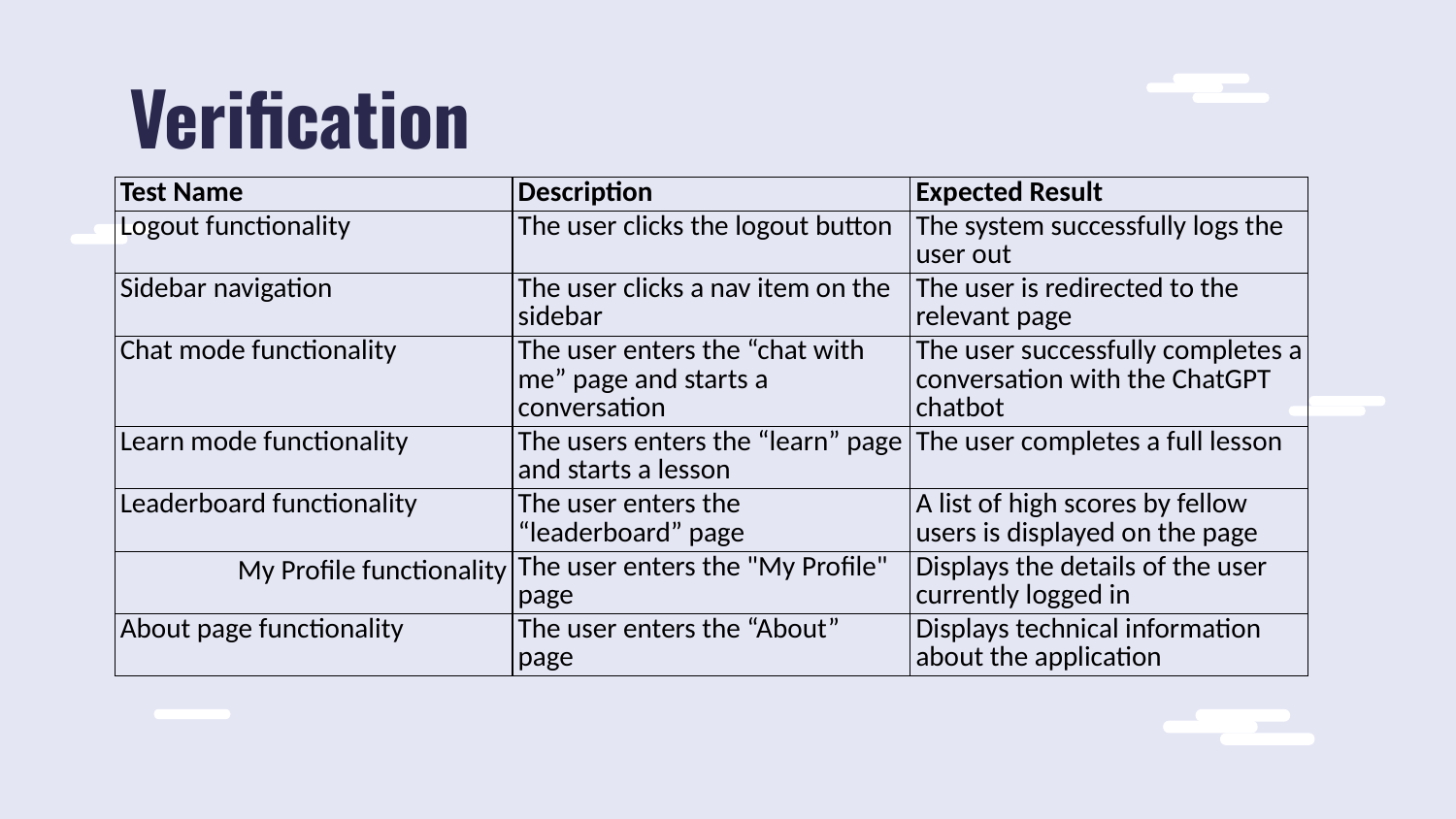

# Verification
| Test Name | Description | Expected Result |
| --- | --- | --- |
| Logout functionality | The user clicks the logout button | The system successfully logs the user out |
| Sidebar navigation | The user clicks a nav item on the sidebar | The user is redirected to the relevant page |
| Chat mode functionality | The user enters the “chat with me” page and starts a conversation | The user successfully completes a conversation with the ChatGPT chatbot |
| Learn mode functionality | The users enters the “learn” page and starts a lesson | The user completes a full lesson |
| Leaderboard functionality | The user enters the “leaderboard” page | A list of high scores by fellow users is displayed on the page |
| My Profile functionality | The user enters the "My Profile" page | Displays the details of the user currently logged in |
| About page functionality | The user enters the “About” page | Displays technical information about the application |